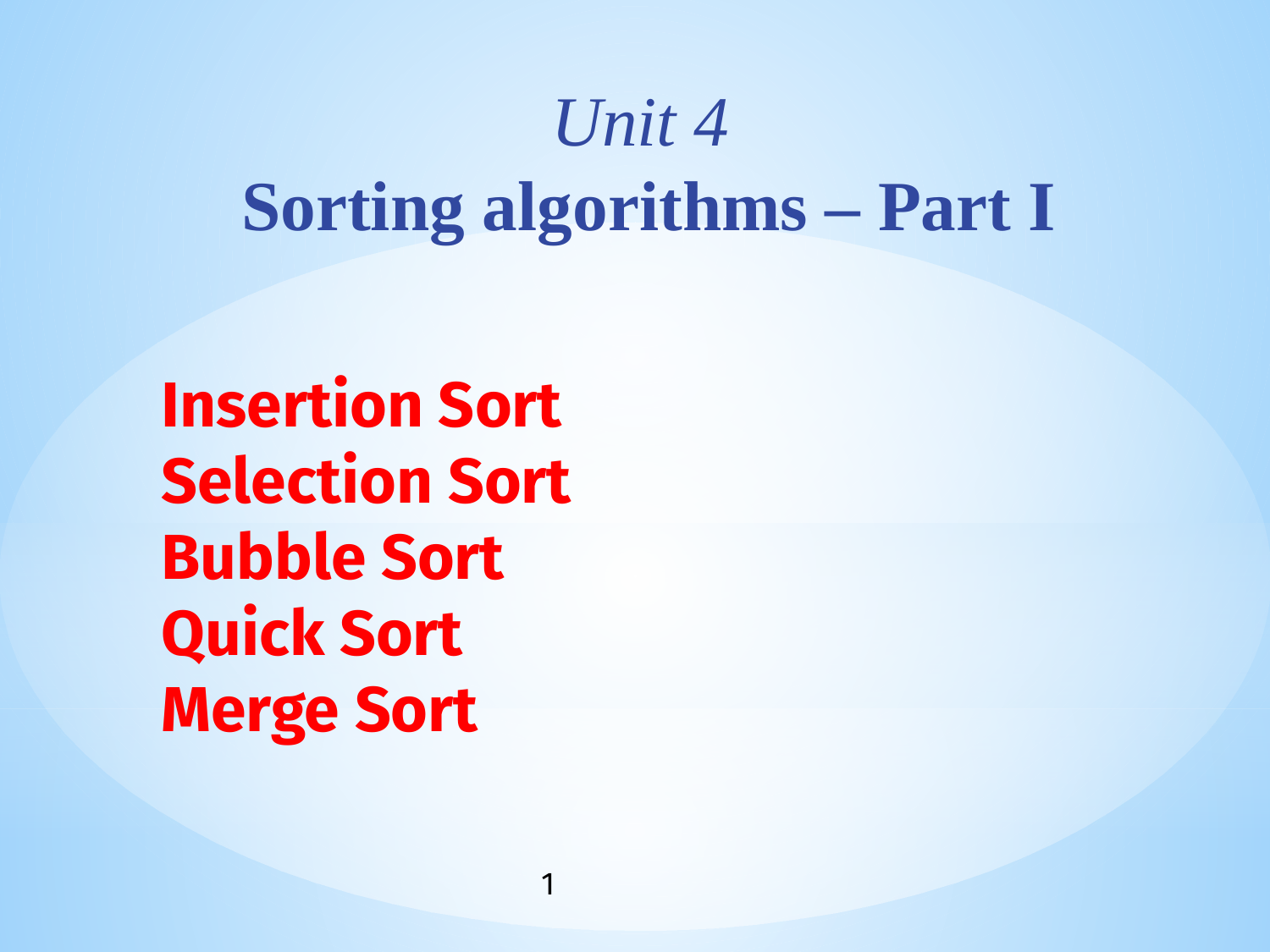

Unit 4
Sorting algorithms – Part I
Insertion Sort
Selection Sort
Bubble Sort
Quick Sort
Merge Sort
1